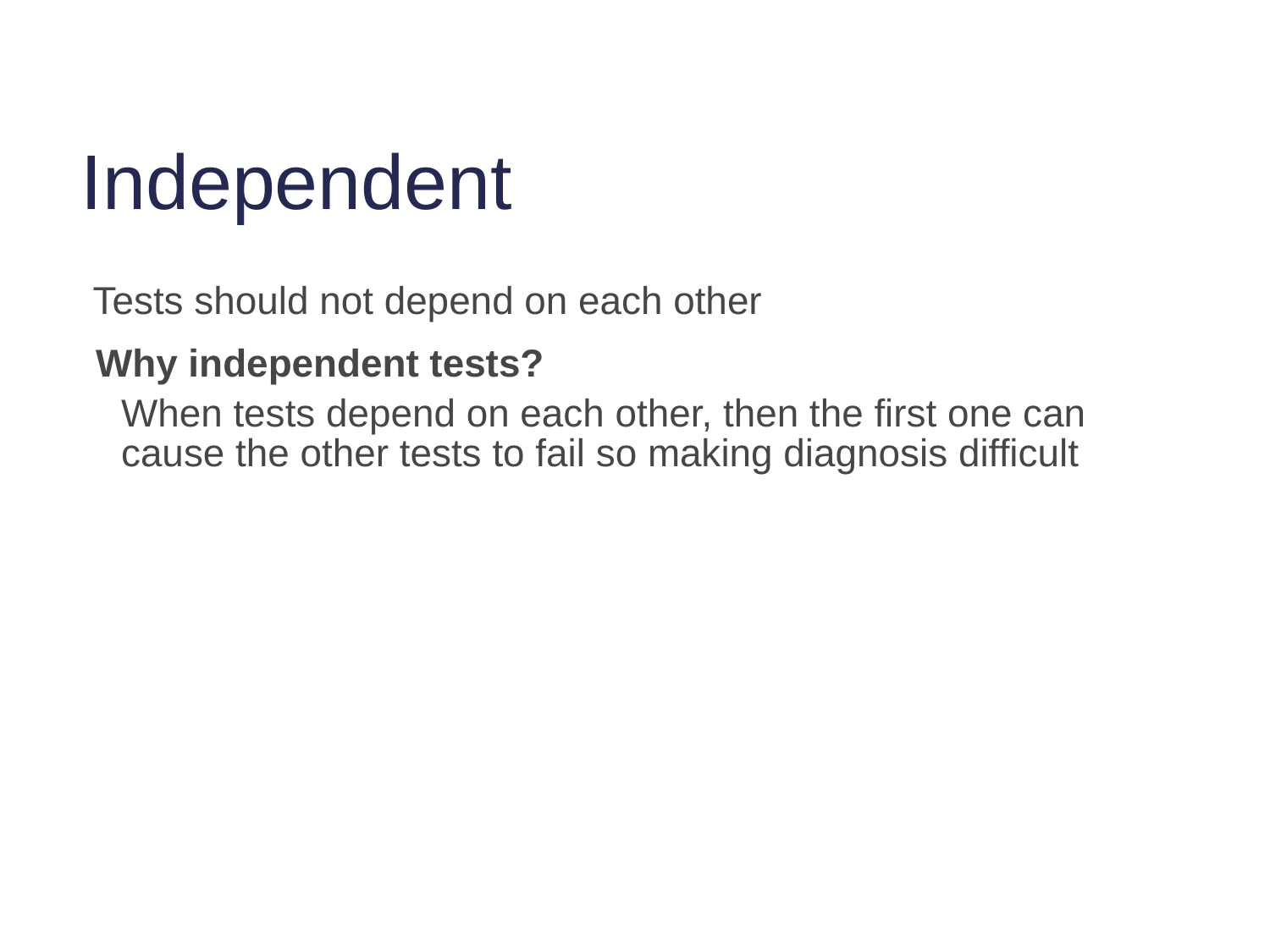

# Independent
Tests should not depend on each other
Why independent tests?
When tests depend on each other, then the first one can cause the other tests to fail so making diagnosis difficult